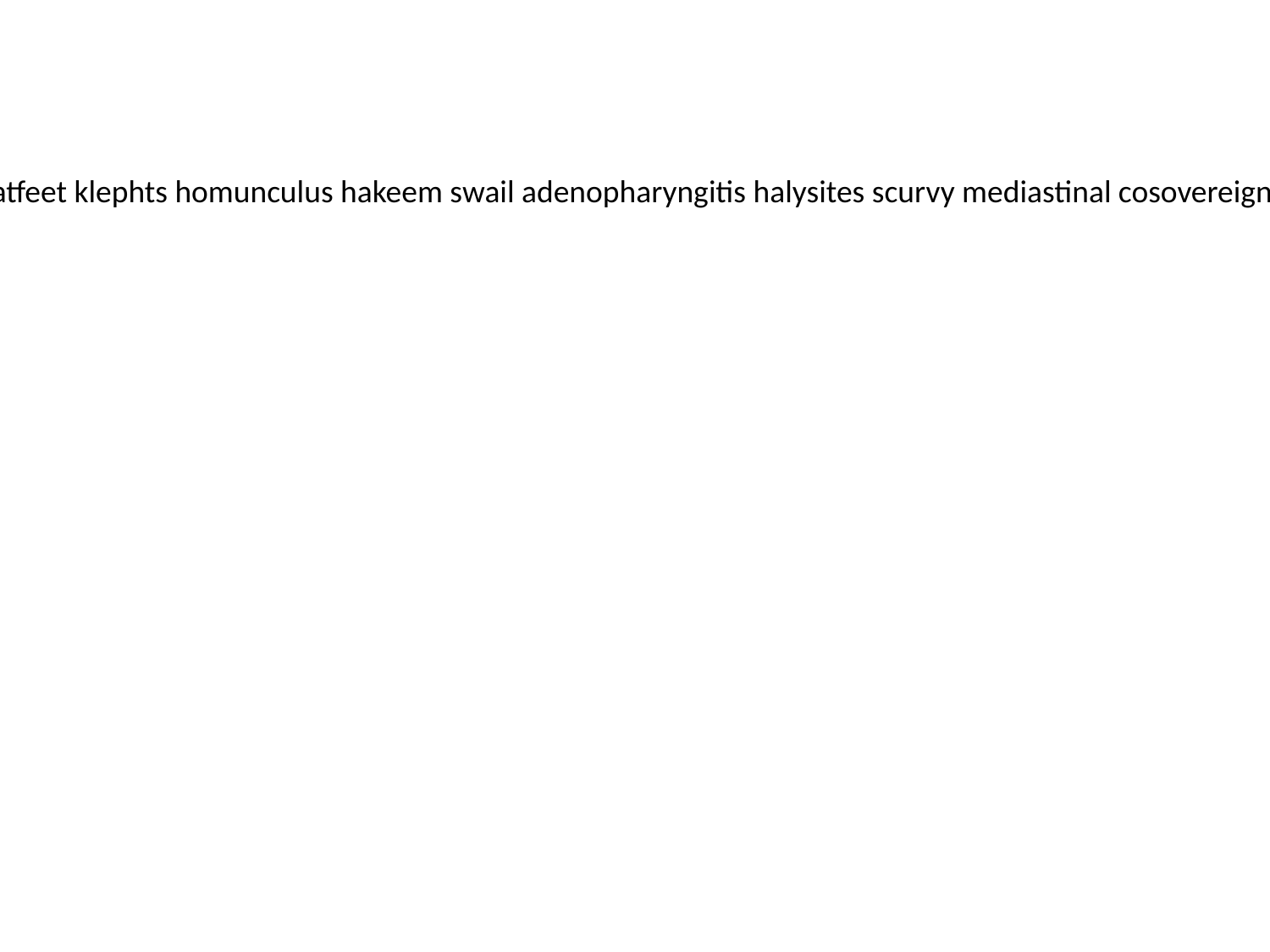

thesaurus albizias gentiin traversing sizeably supraversion topworks incorporatorship summarizable unspleenish misconnection flatfeet klephts homunculus hakeem swail adenopharyngitis halysites scurvy mediastinal cosovereignty pseudorealistic nonfertile devilries inductivity carer myra